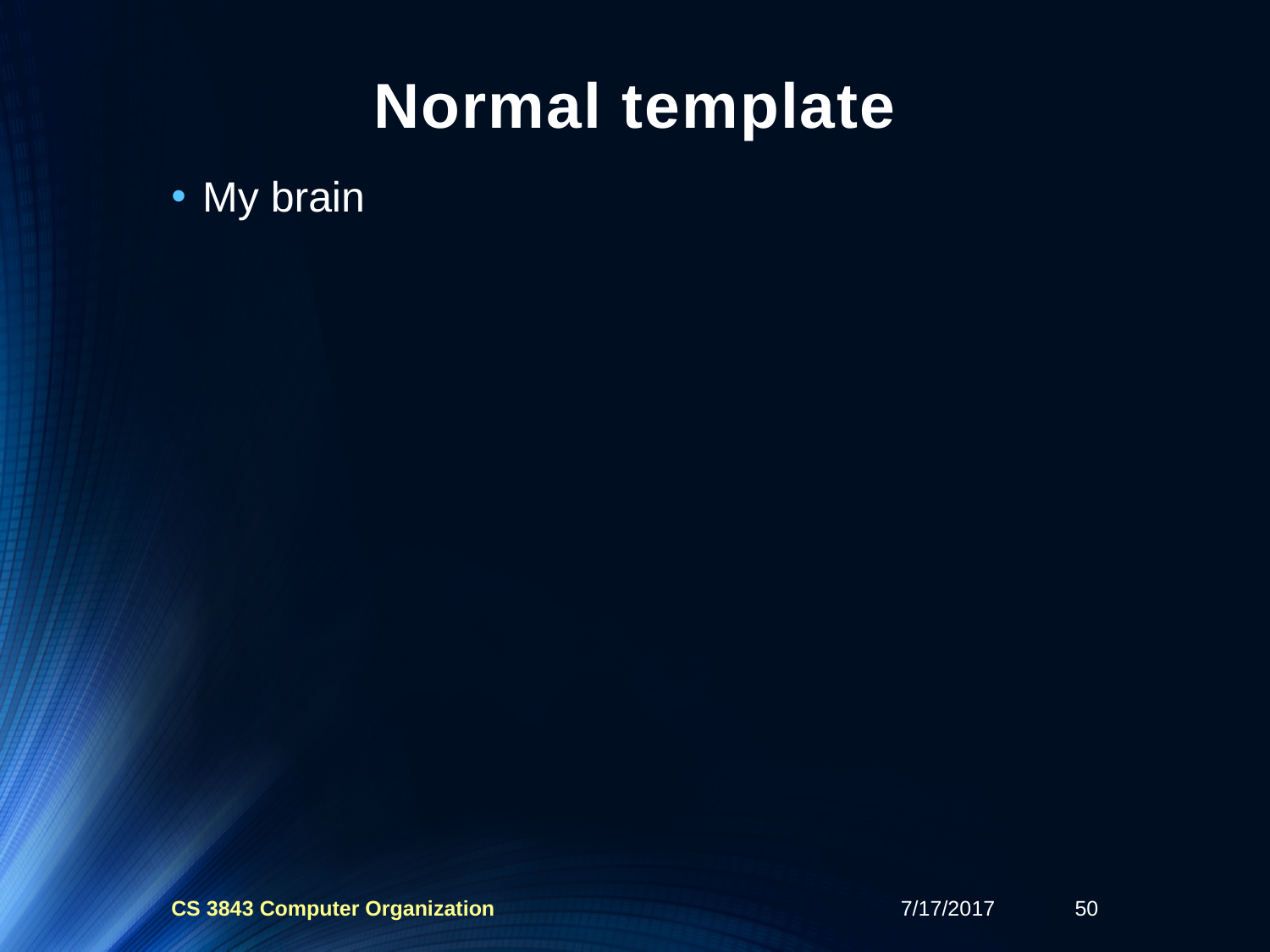

# Normal template
My brain

CS 3843 Computer Organization
7/17/2017
50